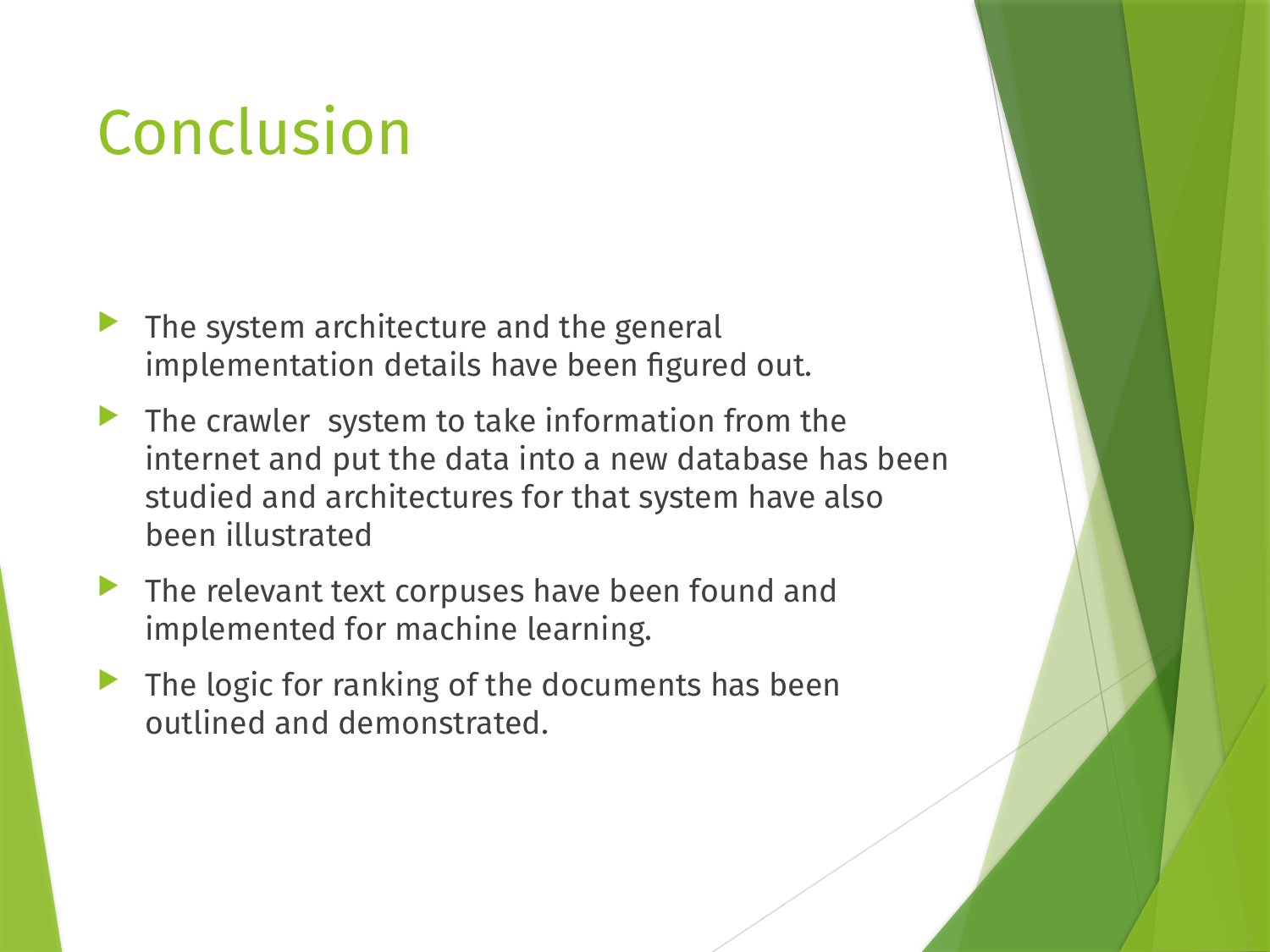

# Conclusion
The system architecture and the general implementation details have been figured out.
The crawler  system to take information from the internet and put the data into a new database has been studied and architectures for that system have also been illustrated
The relevant text corpuses have been found and implemented for machine learning.
The logic for ranking of the documents has been outlined and demonstrated.